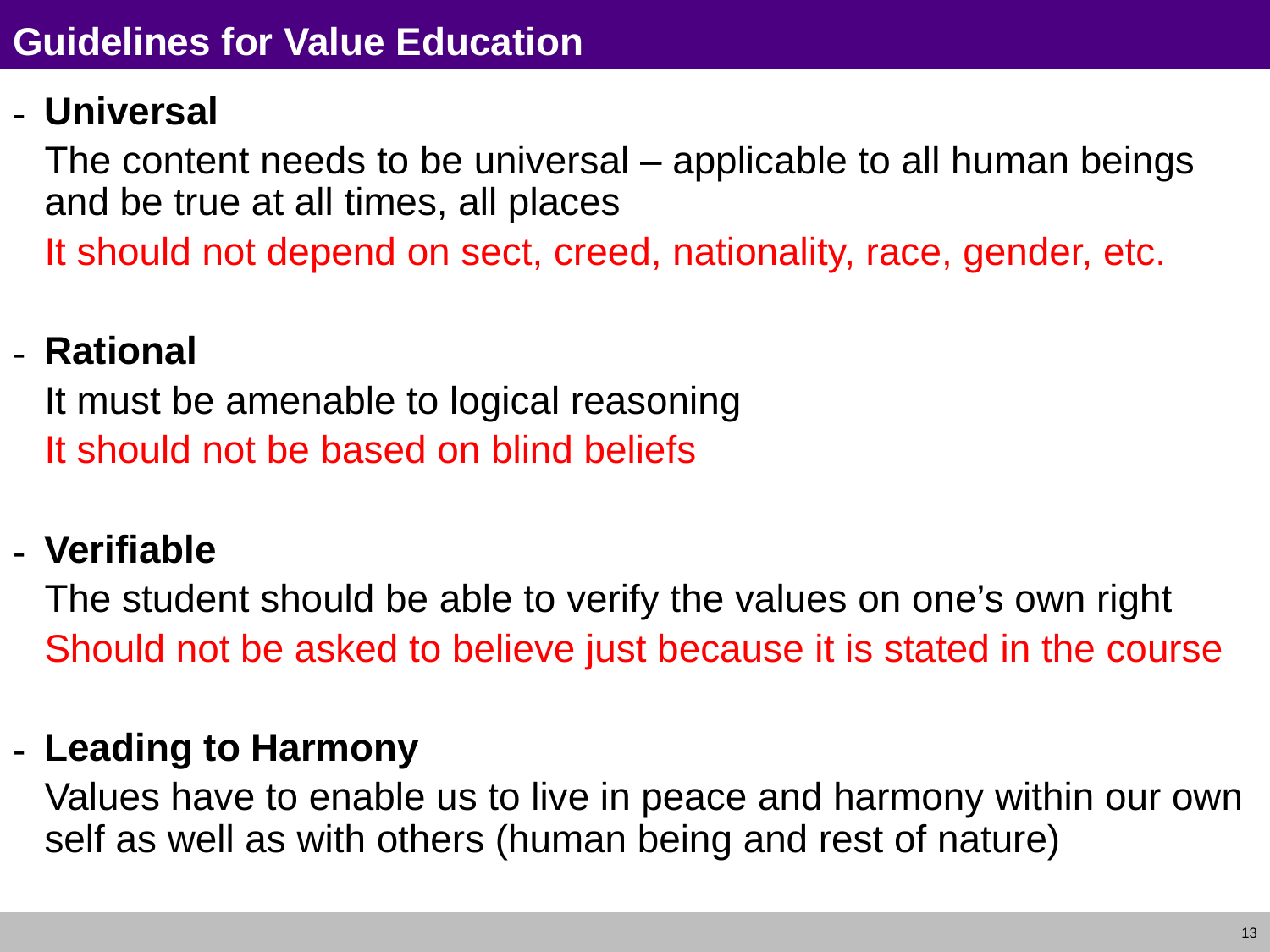

# Guidelines for Value Education
Universal
	The content needs to be universal – applicable to all human beings and be true at all times, all places
	It should not depend on sect, creed, nationality, race, gender, etc.

Rational
	It must be amenable to logical reasoning
	It should not be based on blind beliefs

Verifiable
	The student should be able to verify the values on one’s own right
	Should not be asked to believe just because it is stated in the course

Leading to Harmony
	Values have to enable us to live in peace and harmony within our own self as well as with others (human being and rest of nature)